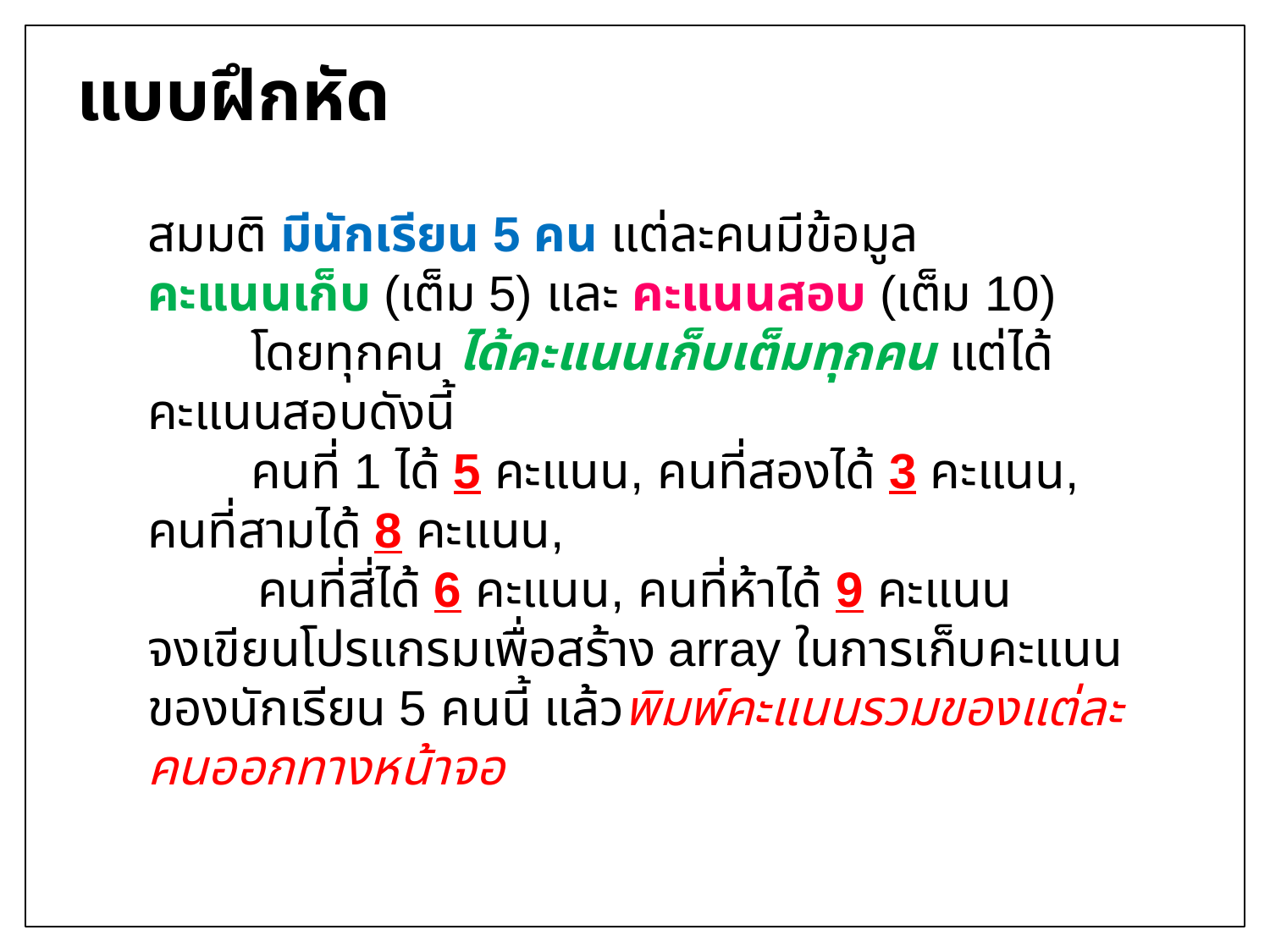

# แบบฝึกหัด
สมมติ มีนักเรียน 5 คน แต่ละคนมีข้อมูล
คะแนนเก็บ (เต็ม 5) และ คะแนนสอบ (เต็ม 10)
        โดยทุกคน ได้คะแนนเก็บเต็มทุกคน แต่ได้คะแนนสอบดังนี้
        คนที่ 1 ได้ 5 คะแนน, คนที่สองได้ 3 คะแนน, คนที่สามได้ 8 คะแนน,
        คนที่สี่ได้ 6 คะแนน, คนที่ห้าได้ 9 คะแนน
จงเขียนโปรแกรมเพื่อสร้าง array ในการเก็บคะแนนของนักเรียน 5 คนนี้ แล้วพิมพ์คะแนนรวมของแต่ละคนออกทางหน้าจอ